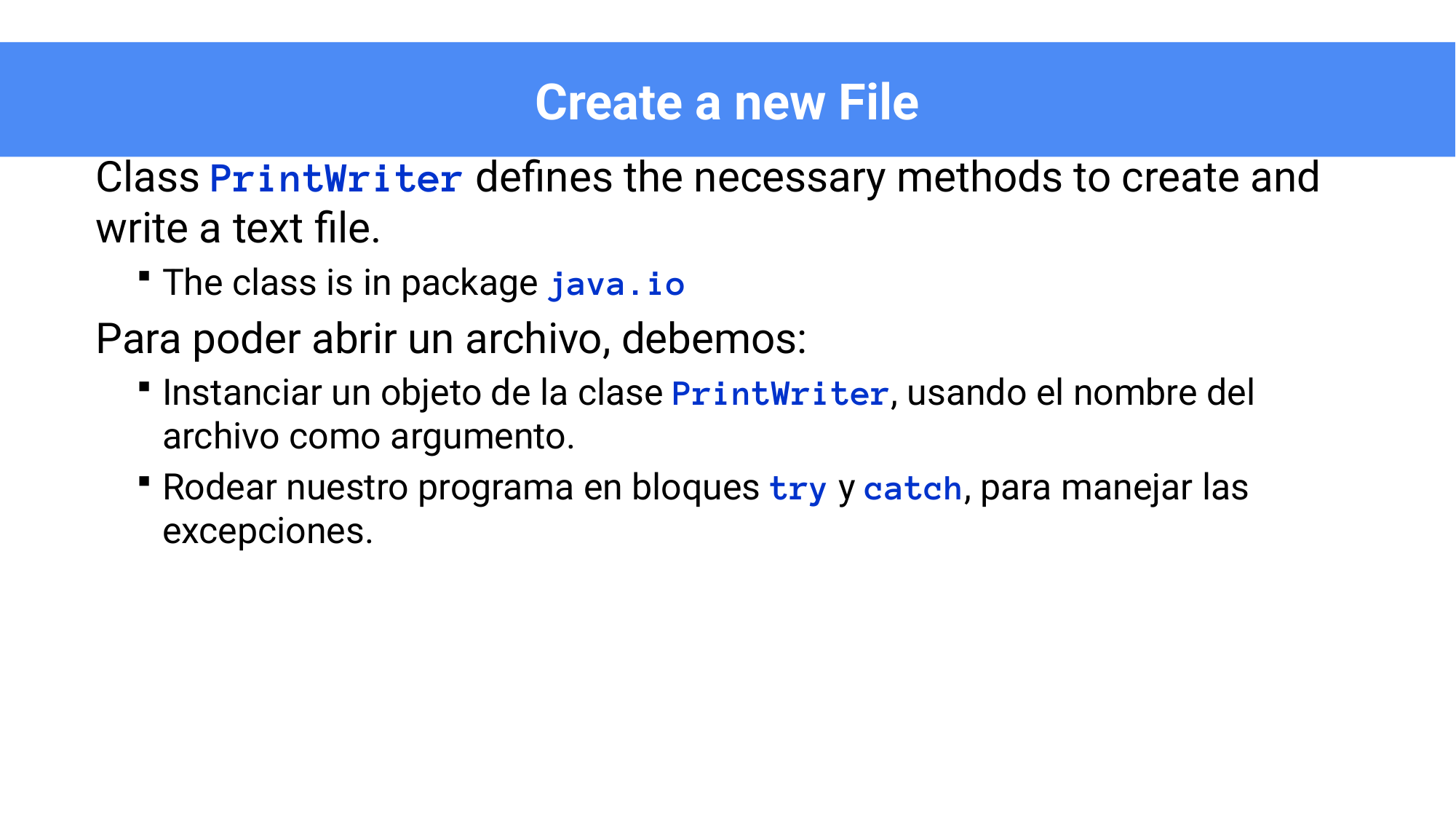

# Create a new File
Class PrintWriter defines the necessary methods to create and write a text file.
The class is in package java.io
Para poder abrir un archivo, debemos:
Instanciar un objeto de la clase PrintWriter, usando el nombre del archivo como argumento.
Rodear nuestro programa en bloques try y catch, para manejar las excepciones.